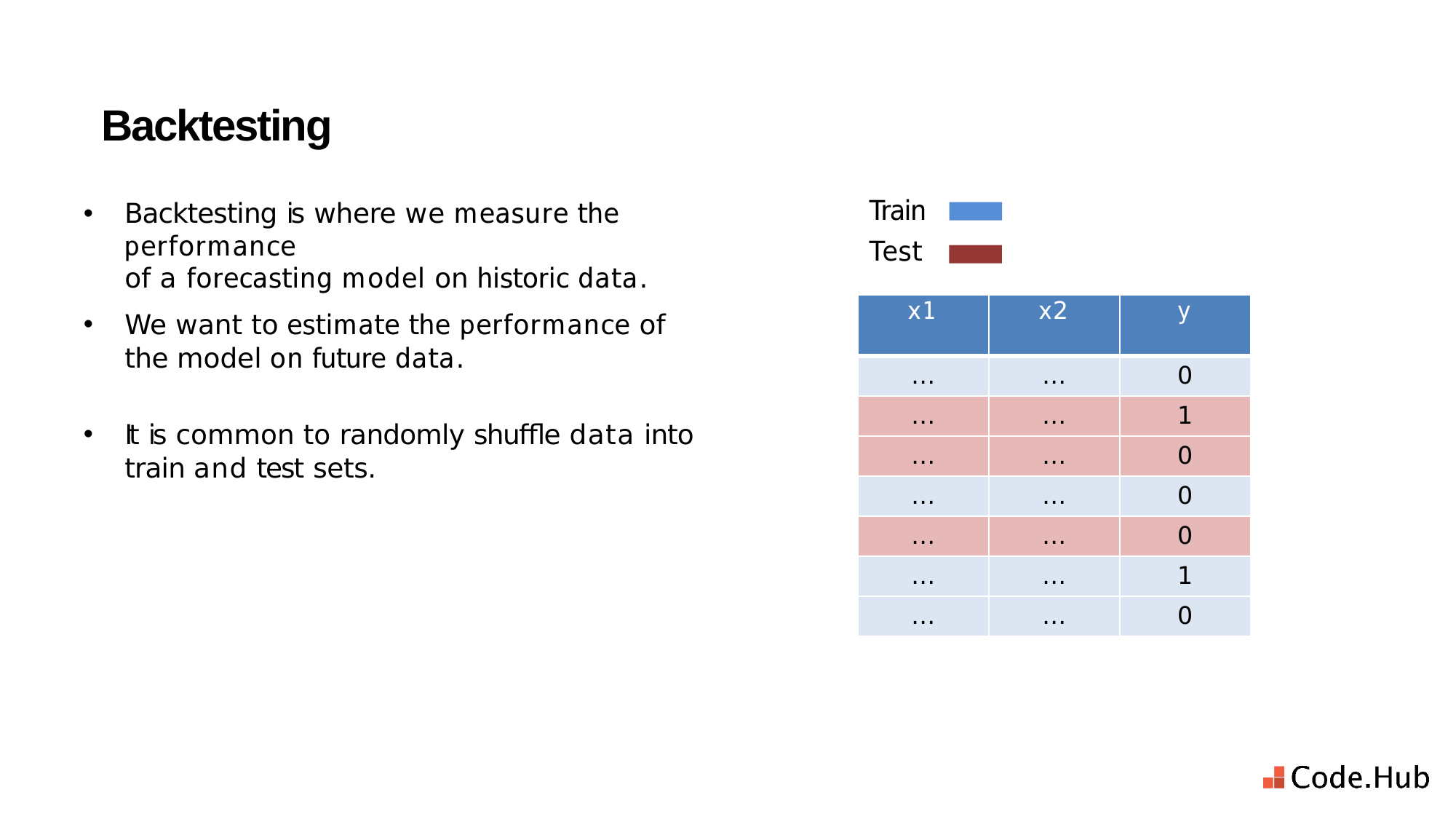

# Backtesting
Train Test
Backtesting is where we measure the performance
of a forecasting model on historic data.

| x1 | x2 | y |
| --- | --- | --- |
| … | … | 0 |
| … | … | 1 |
| … | … | 0 |
| … | … | 0 |
| … | … | 0 |
| … | … | 1 |
| … | … | 0 |
We want to estimate the performance of the model on future data.

It is common to randomly shuffle data into train and test sets.